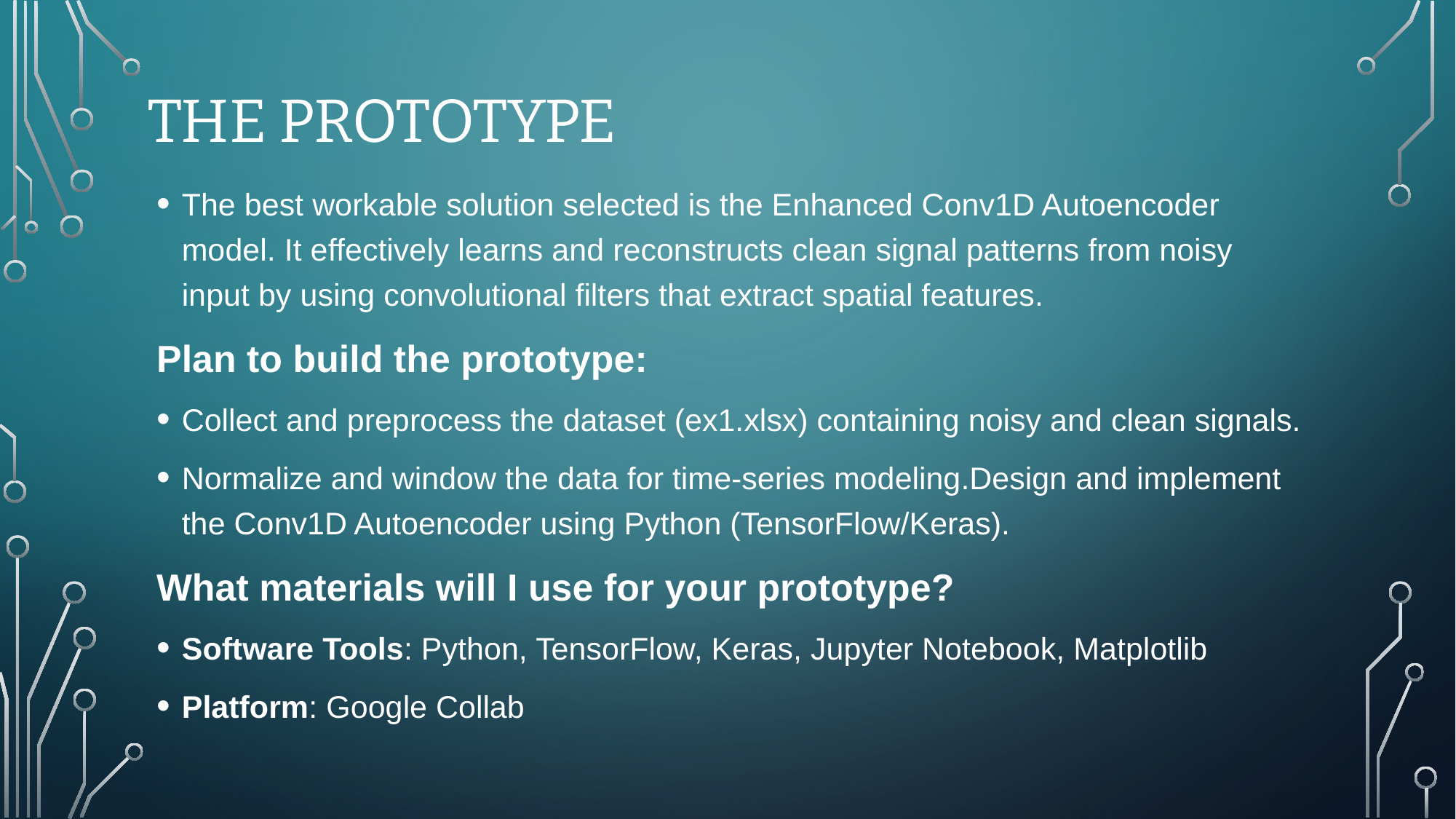

# The Prototype
The best workable solution selected is the Enhanced Conv1D Autoencoder model. It effectively learns and reconstructs clean signal patterns from noisy input by using convolutional filters that extract spatial features.
Plan to build the prototype:
Collect and preprocess the dataset (ex1.xlsx) containing noisy and clean signals.
Normalize and window the data for time-series modeling.Design and implement the Conv1D Autoencoder using Python (TensorFlow/Keras).
What materials will I use for your prototype?
Software Tools: Python, TensorFlow, Keras, Jupyter Notebook, Matplotlib
Platform: Google Collab